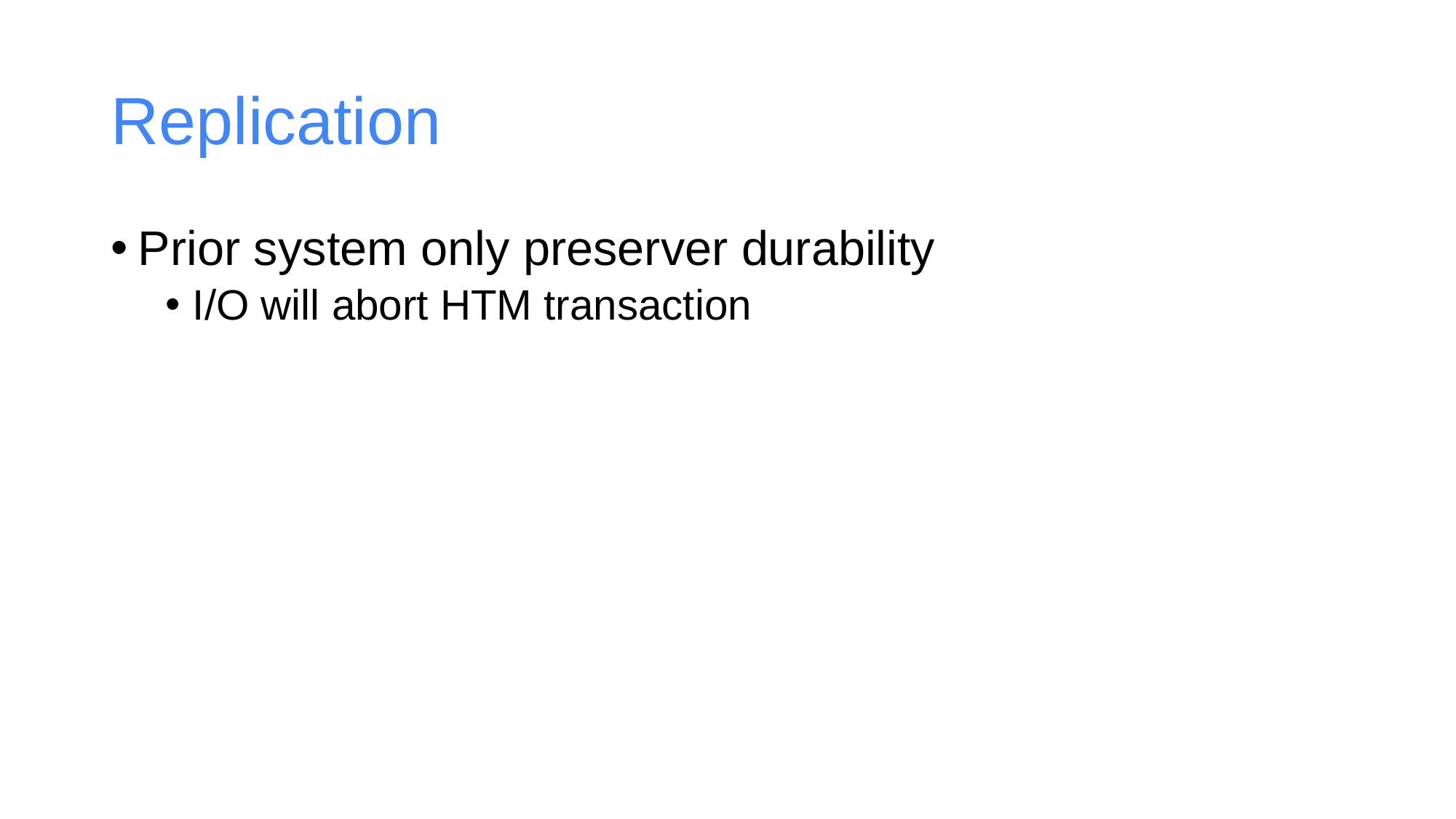

# Replication
Prior system only preserver durability
I/O will abort HTM transaction